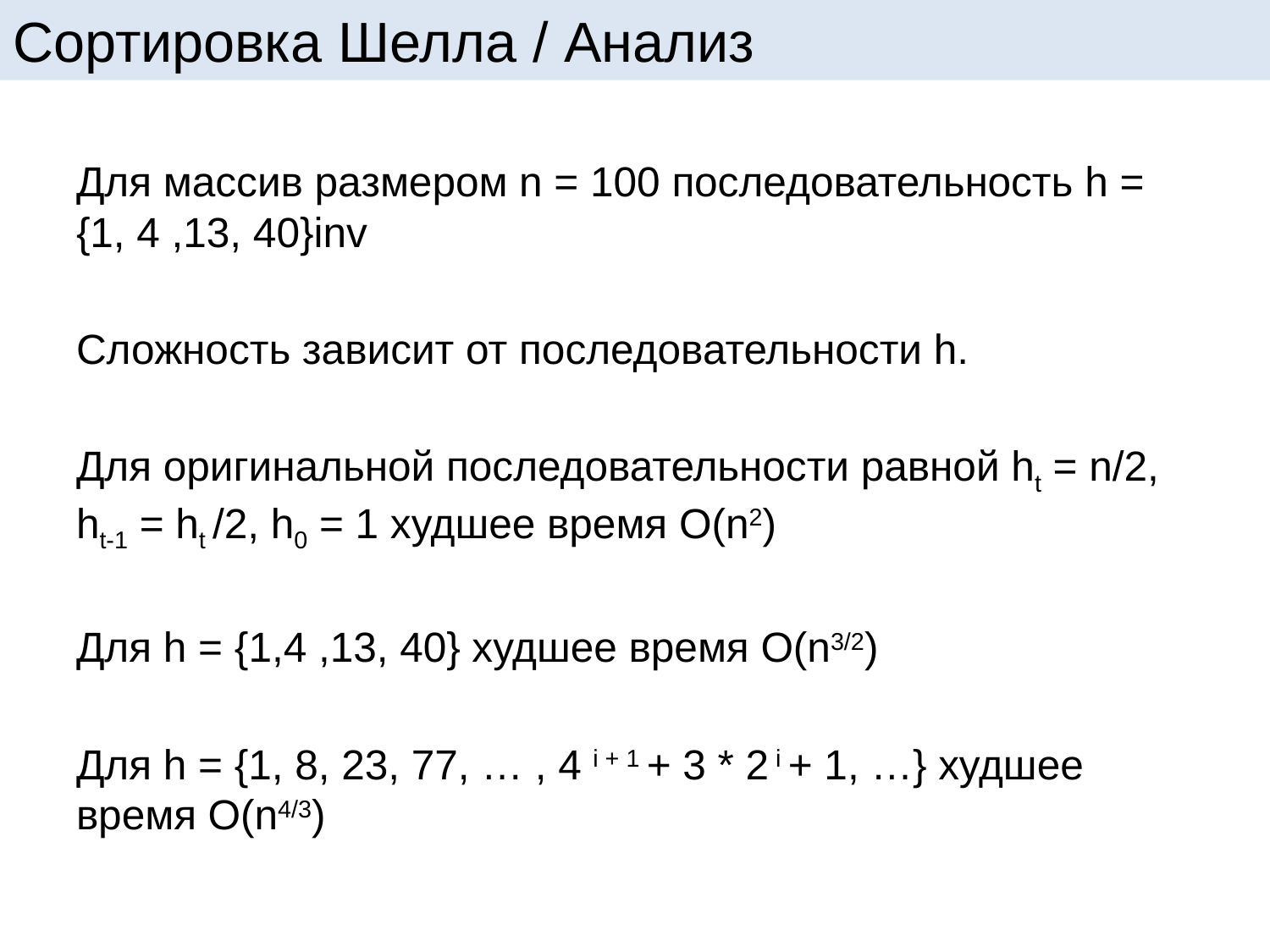

# Сортировка Шелла / Анализ
Для массив размером n = 100 последовательность h = {1, 4 ,13, 40}inv

Сложность зависит от последовательности h.

Для оригинальной последовательности равной ht = n/2, ht-1 = ht /2, h0 = 1 худшее время O(n2)

Для h = {1,4 ,13, 40} худшее время O(n3/2)

Для h = {1, 8, 23, 77, … , 4 i + 1 + 3 * 2 i + 1, …} худшее время O(n4/3)